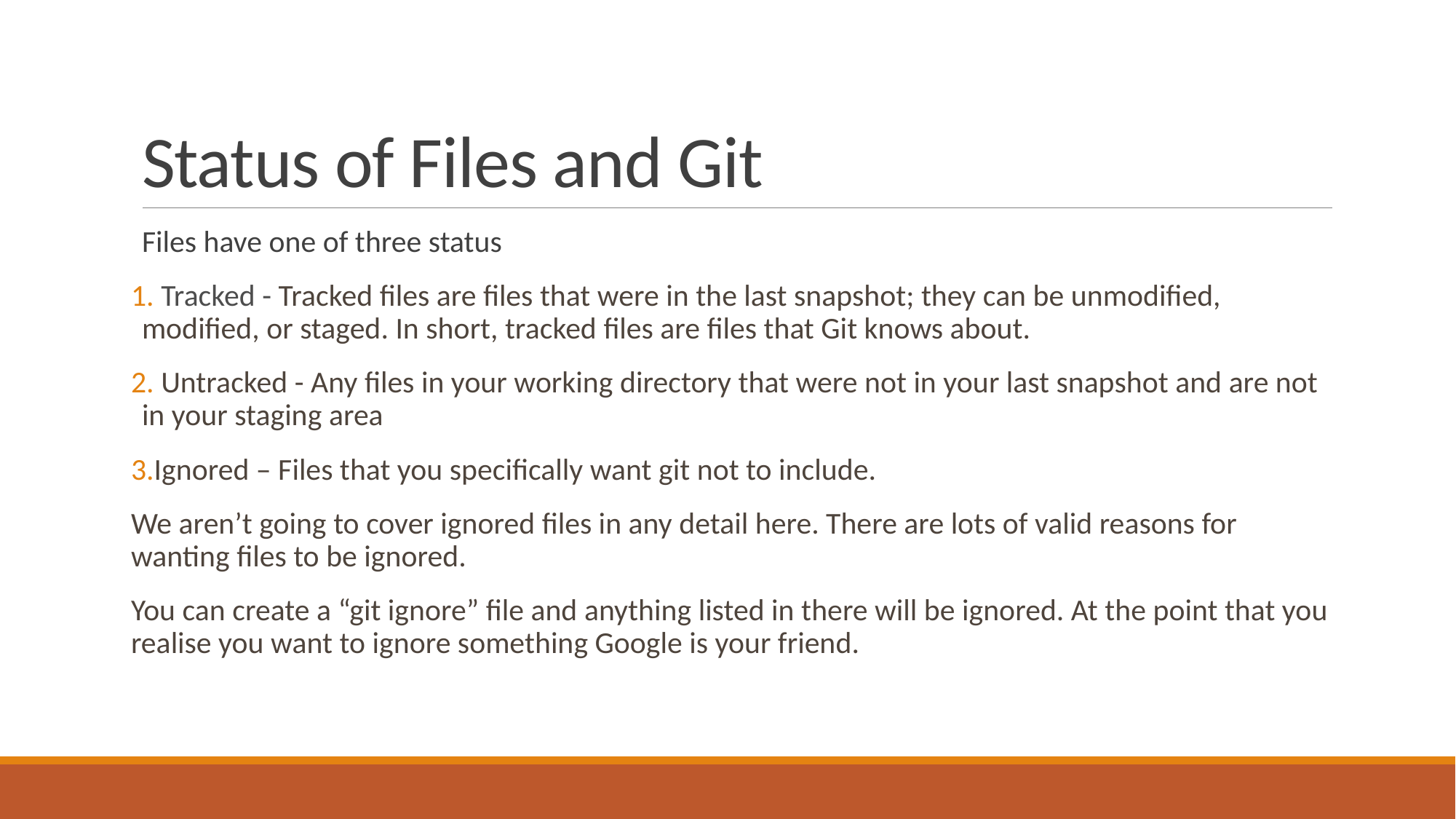

# Status of Files and Git
Files have one of three status
 Tracked - Tracked files are files that were in the last snapshot; they can be unmodified, modified, or staged. In short, tracked files are files that Git knows about.
 Untracked - Any files in your working directory that were not in your last snapshot and are not in your staging area
Ignored – Files that you specifically want git not to include.
We aren’t going to cover ignored files in any detail here. There are lots of valid reasons for wanting files to be ignored.
You can create a “git ignore” file and anything listed in there will be ignored. At the point that you realise you want to ignore something Google is your friend.